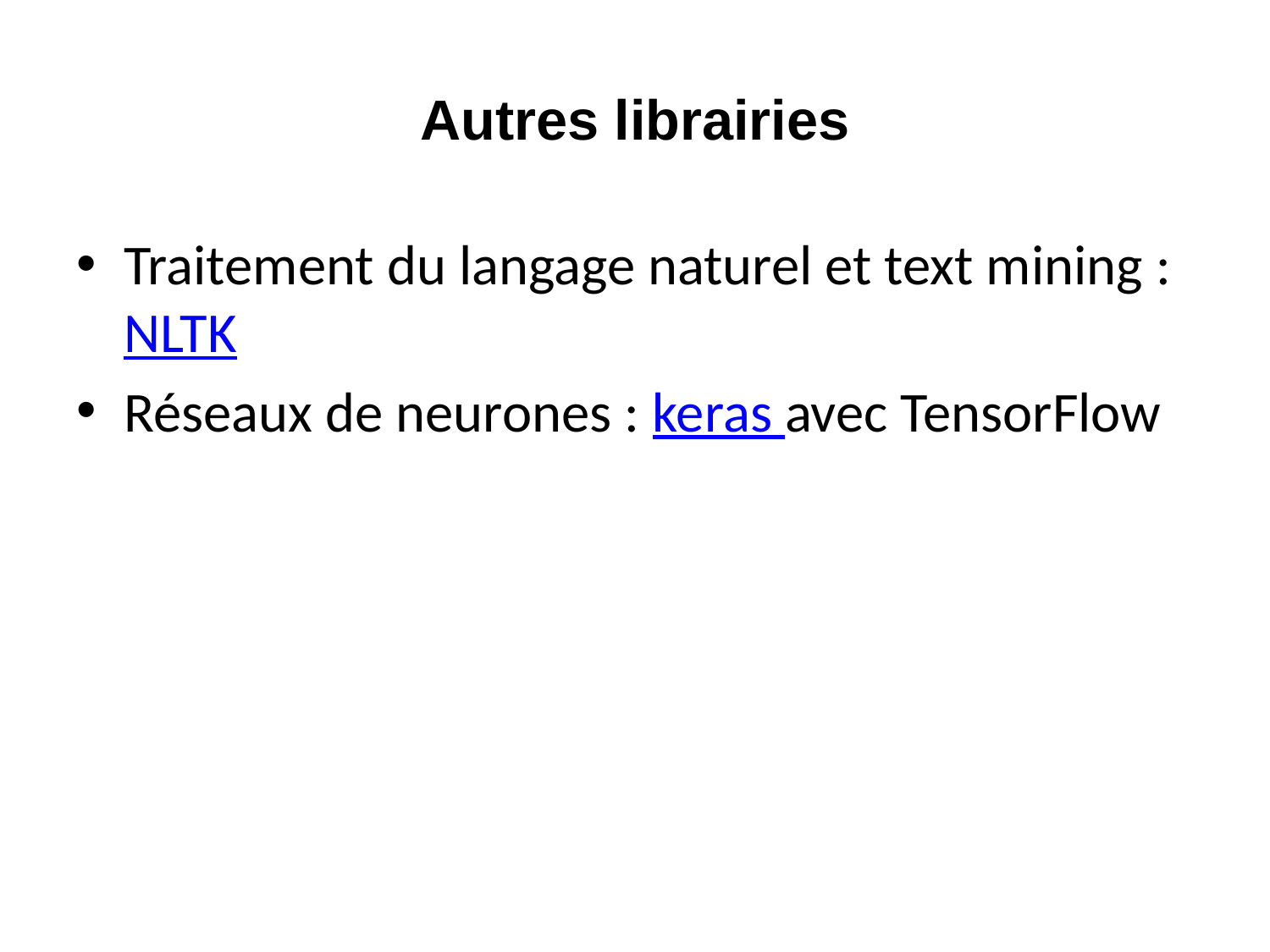

# Autres librairies
Traitement du langage naturel et text mining : NLTK
Réseaux de neurones : keras avec TensorFlow